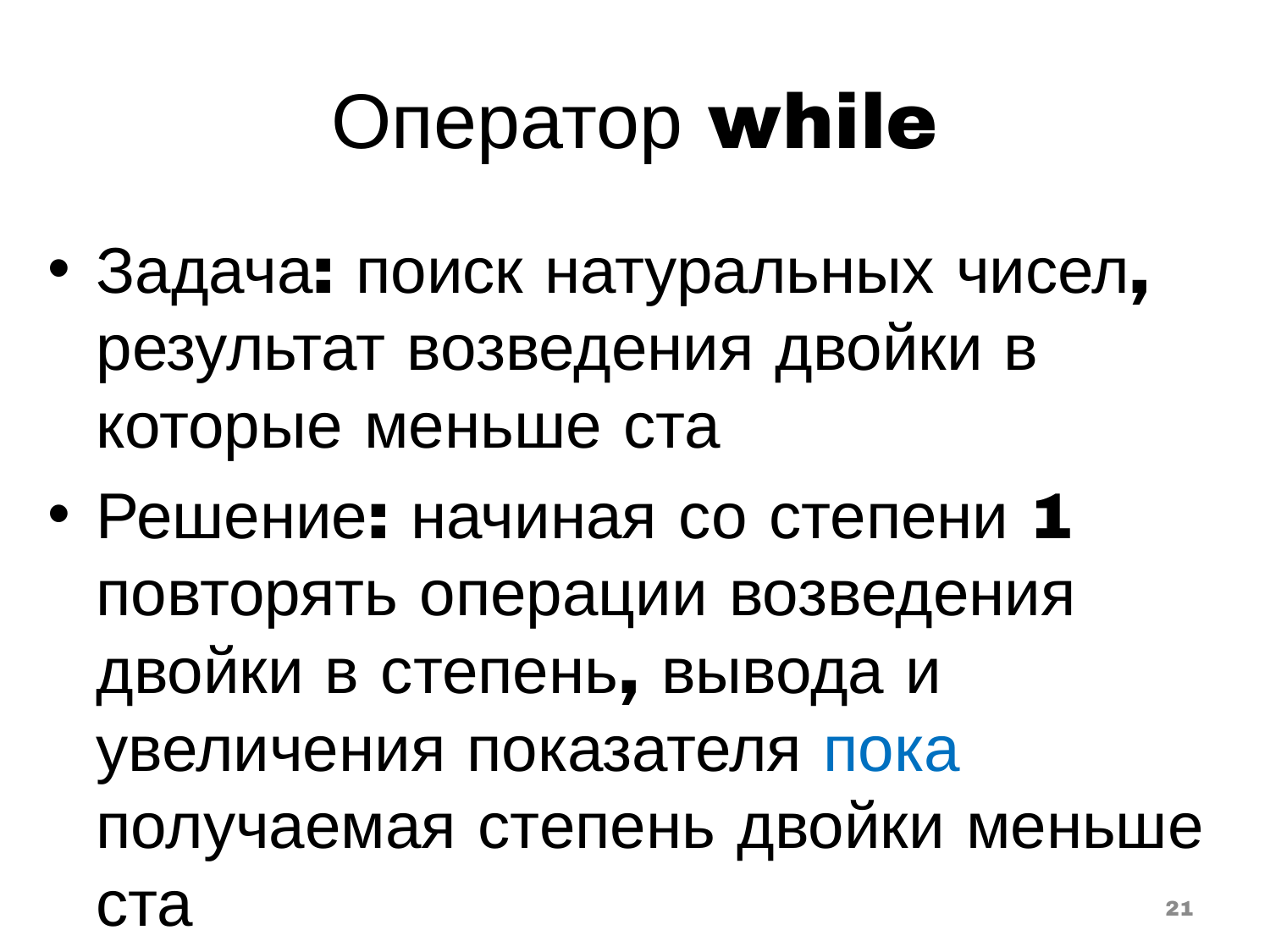

# Оператор while
Задача: поиск натуральных чисел, результат возведения двойки в которые меньше ста
Решение: начиная со степени 1 повторять операции возведения двойки в степень, вывода и увеличения показателя пока получаемая степень двойки меньше ста
21